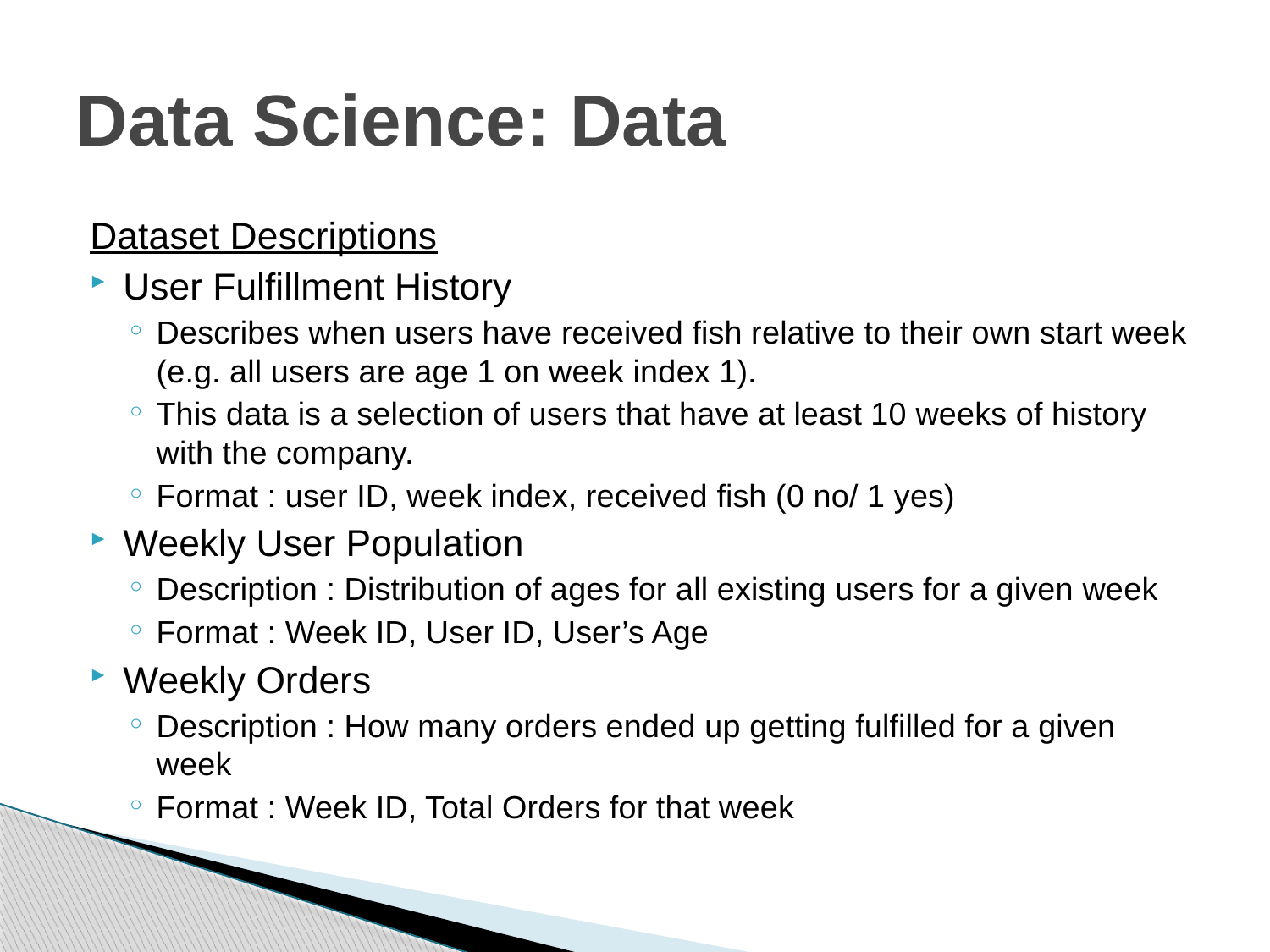

# Data Science: Data
Dataset Descriptions
User Fulfillment History
Describes when users have received fish relative to their own start week (e.g. all users are age 1 on week index 1).
This data is a selection of users that have at least 10 weeks of history with the company.
Format : user ID, week index, received fish (0 no/ 1 yes)
Weekly User Population
Description : Distribution of ages for all existing users for a given week
Format : Week ID, User ID, User’s Age
Weekly Orders
Description : How many orders ended up getting fulfilled for a given week
Format : Week ID, Total Orders for that week